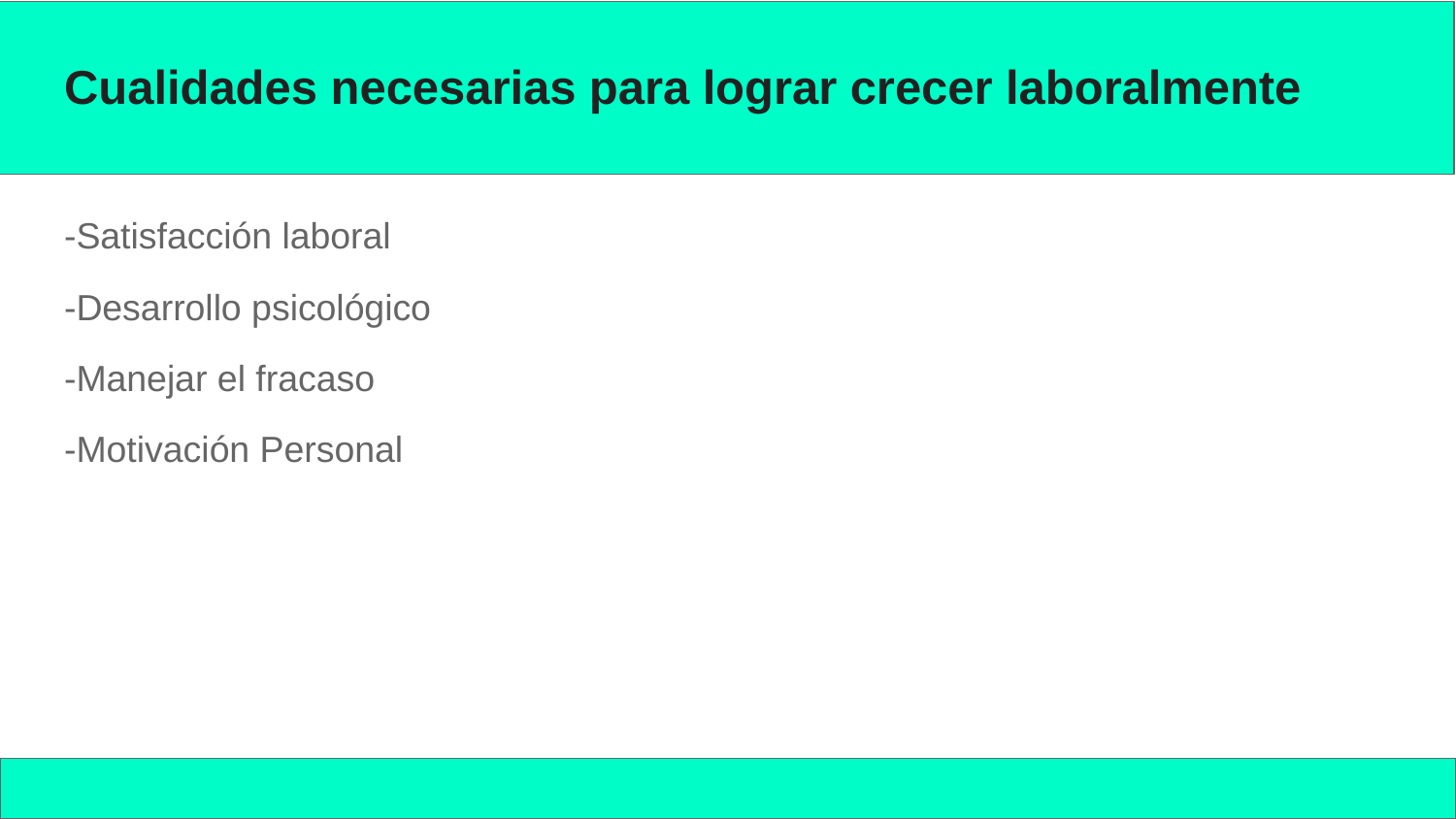

# Cualidades necesarias para lograr crecer laboralmente
-Satisfacción laboral
-Desarrollo psicológico
-Manejar el fracaso
-Motivación Personal